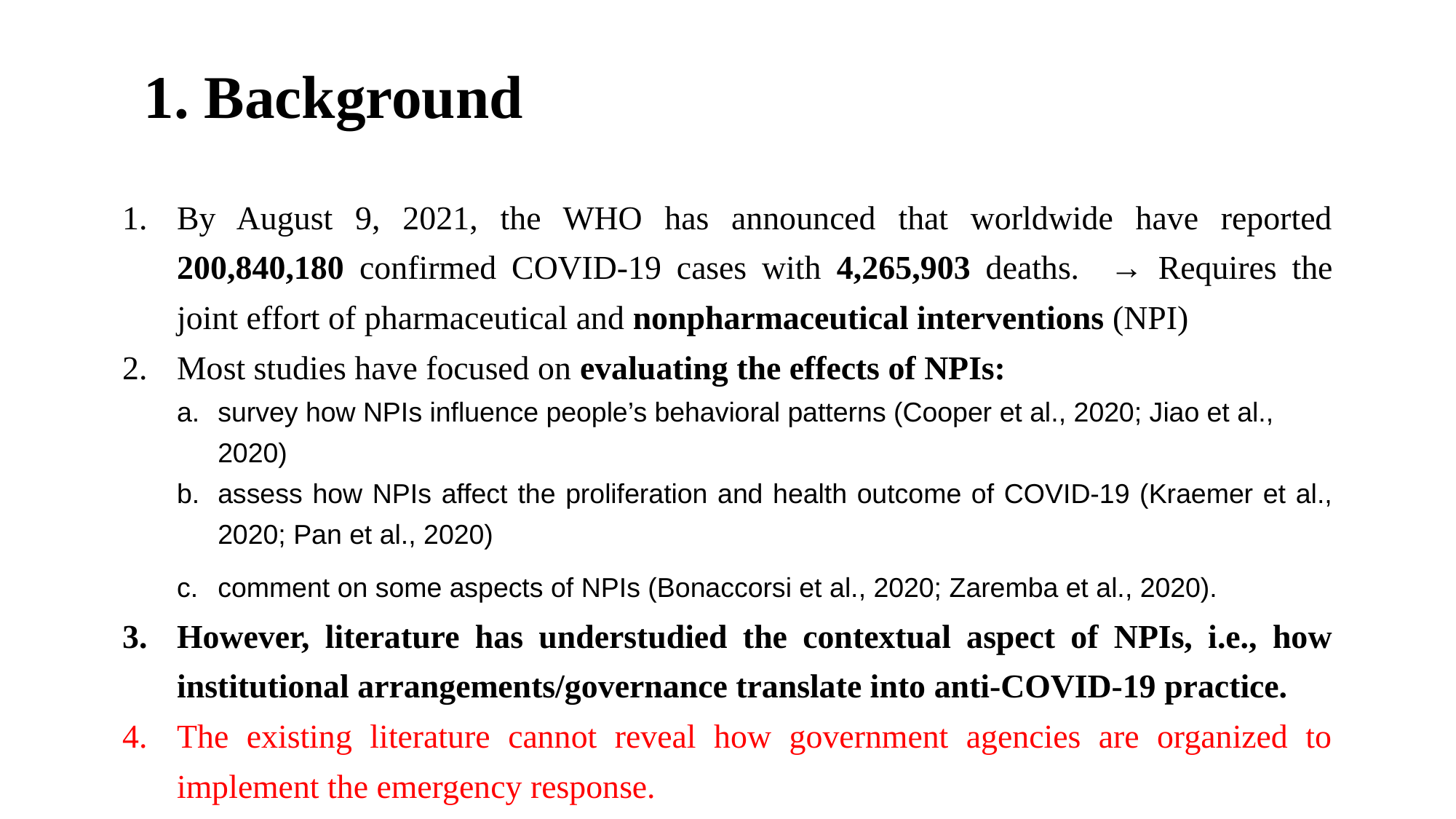

1. Background
By August 9, 2021, the WHO has announced that worldwide have reported 200,840,180 confirmed COVID-19 cases with 4,265,903 deaths.  → Requires the joint effort of pharmaceutical and nonpharmaceutical interventions (NPI)
Most studies have focused on evaluating the effects of NPIs:
survey how NPIs influence people’s behavioral patterns (Cooper et al., 2020; Jiao et al., 2020)
assess how NPIs affect the proliferation and health outcome of COVID-19 (Kraemer et al., 2020; Pan et al., 2020)
comment on some aspects of NPIs (Bonaccorsi et al., 2020; Zaremba et al., 2020).
However, literature has understudied the contextual aspect of NPIs, i.e., how institutional arrangements/governance translate into anti-COVID-19 practice.
The existing literature cannot reveal how government agencies are organized to implement the emergency response.